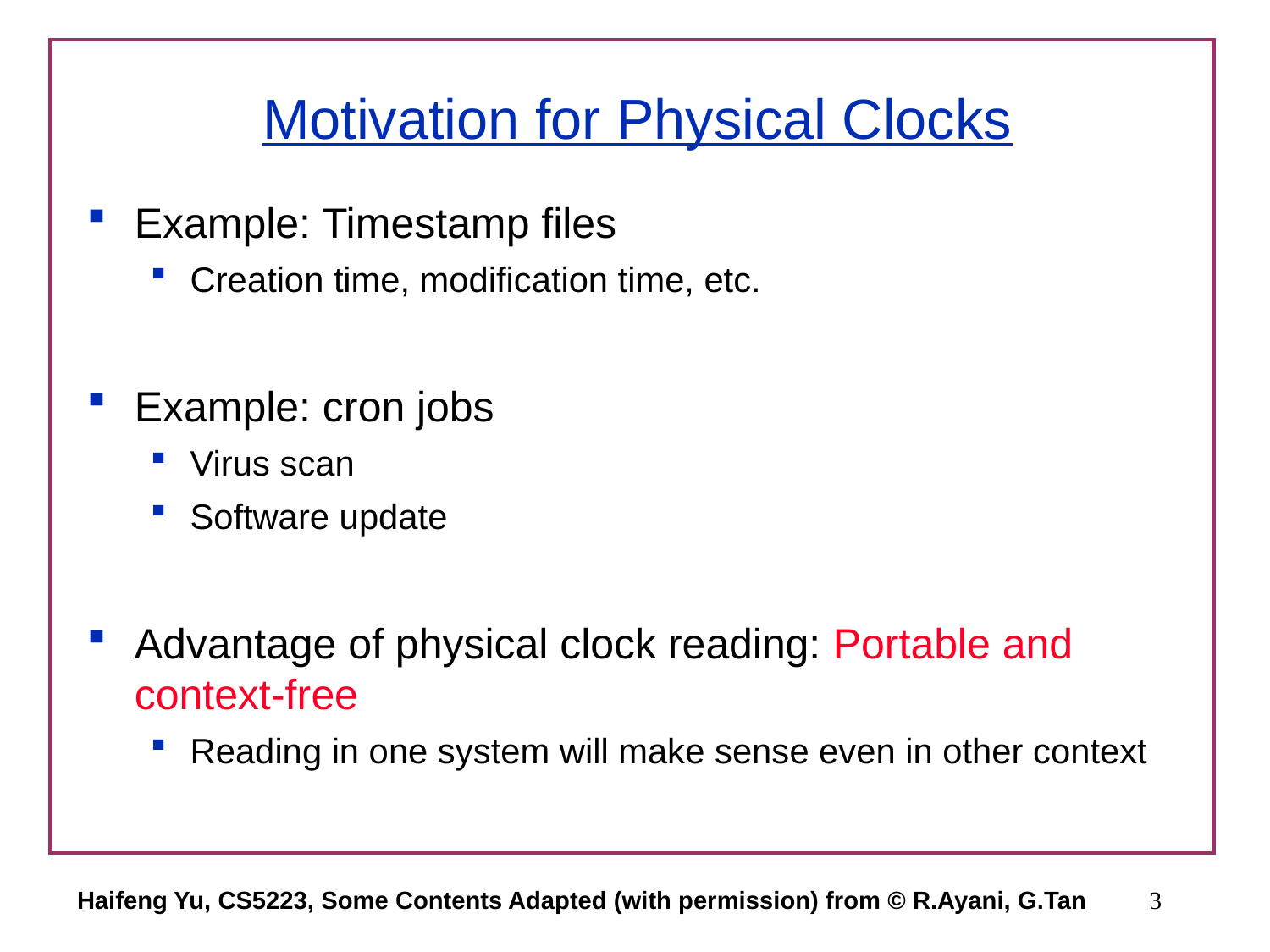

# Motivation for Physical Clocks
Example: Timestamp files
Creation time, modification time, etc.

Example: cron jobs
Virus scan
Software update

Advantage of physical clock reading: Portable and context-free
Reading in one system will make sense even in other context
Haifeng Yu, CS5223, Some Contents Adapted (with permission) from © R.Ayani, G.Tan
3